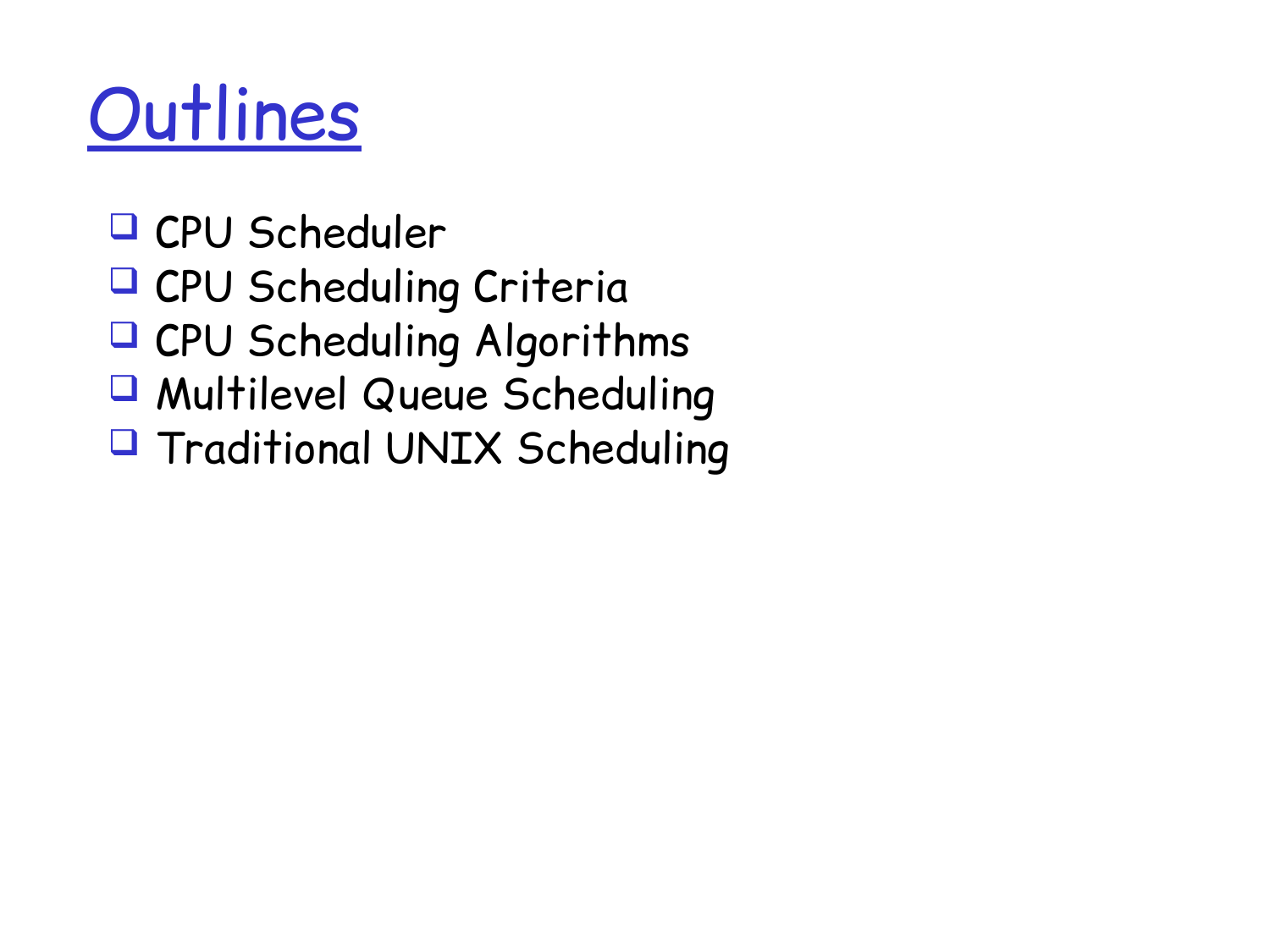

Outlines
CPU Scheduler
CPU Scheduling Criteria
CPU Scheduling Algorithms
Multilevel Queue Scheduling
Traditional UNIX Scheduling